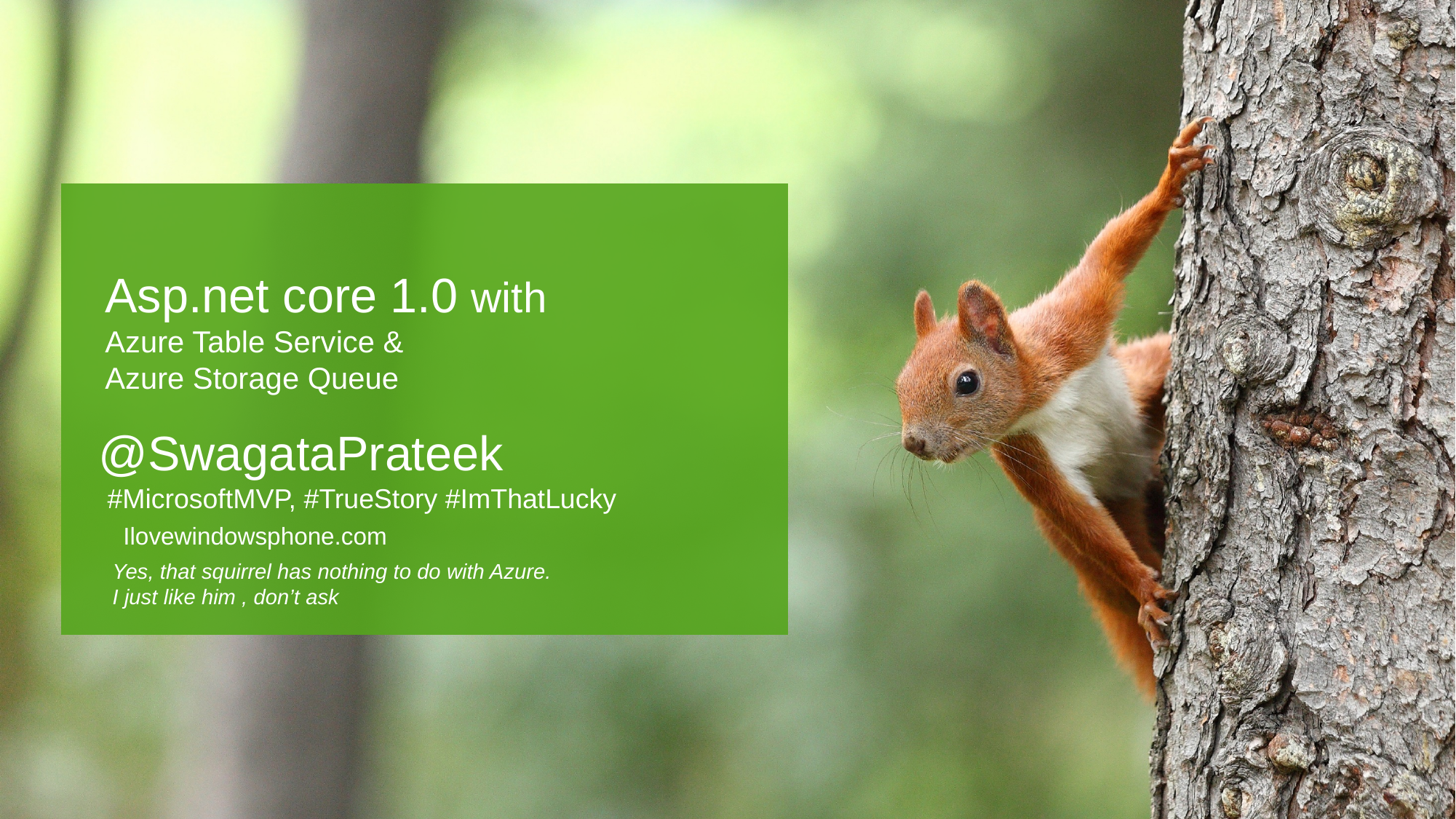

Asp.net core 1.0 with
Azure Table Service &
Azure Storage Queue